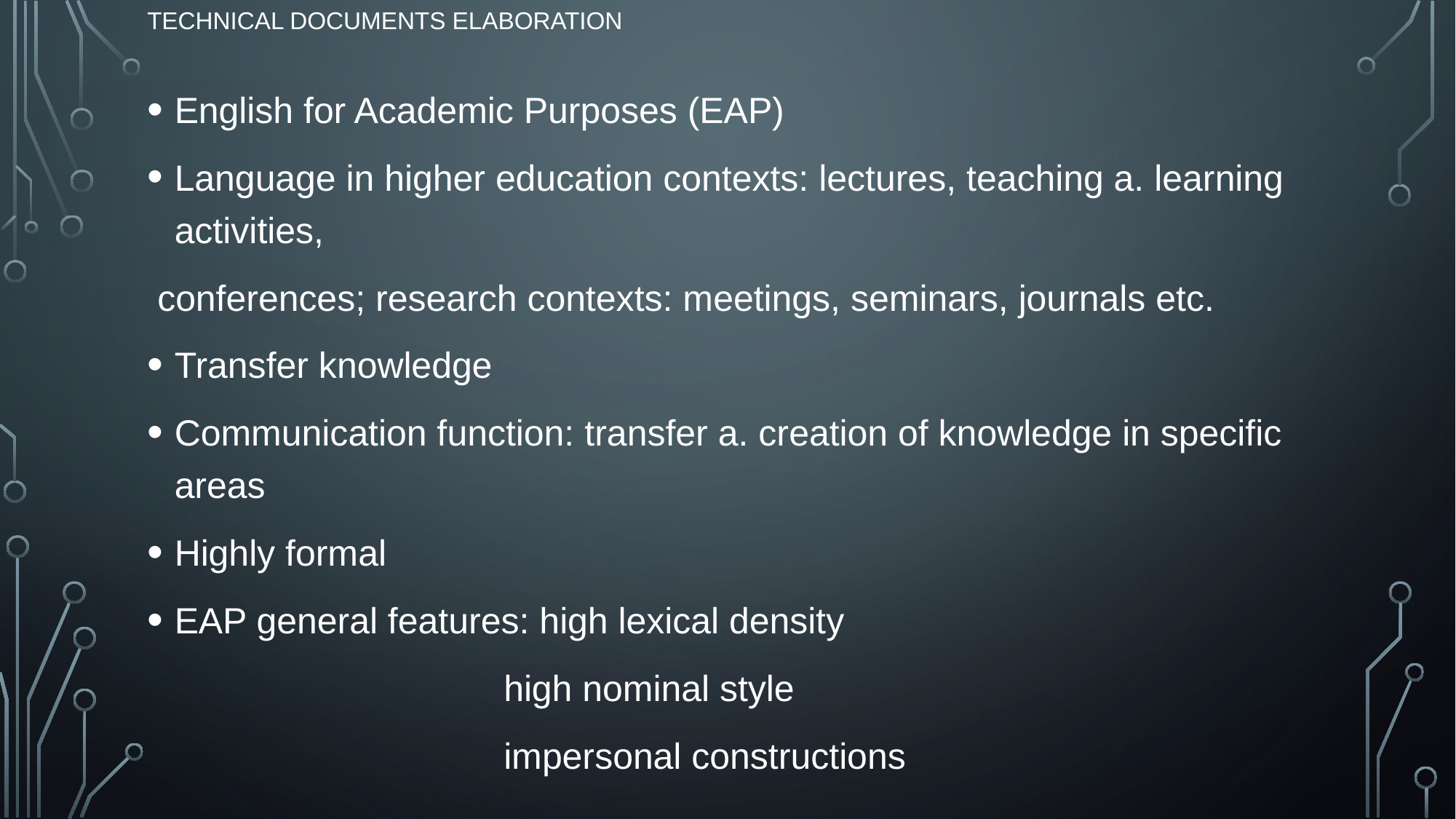

# TECHNICAL DOCUMENTS ELABORATION
English for Academic Purposes (EAP)
Language in higher education contexts: lectures, teaching a. learning activities,
 conferences; research contexts: meetings, seminars, journals etc.
Transfer knowledge
Communication function: transfer a. creation of knowledge in specific areas
Highly formal
EAP general features: high lexical density
                                   high nominal style
                                   impersonal constructions